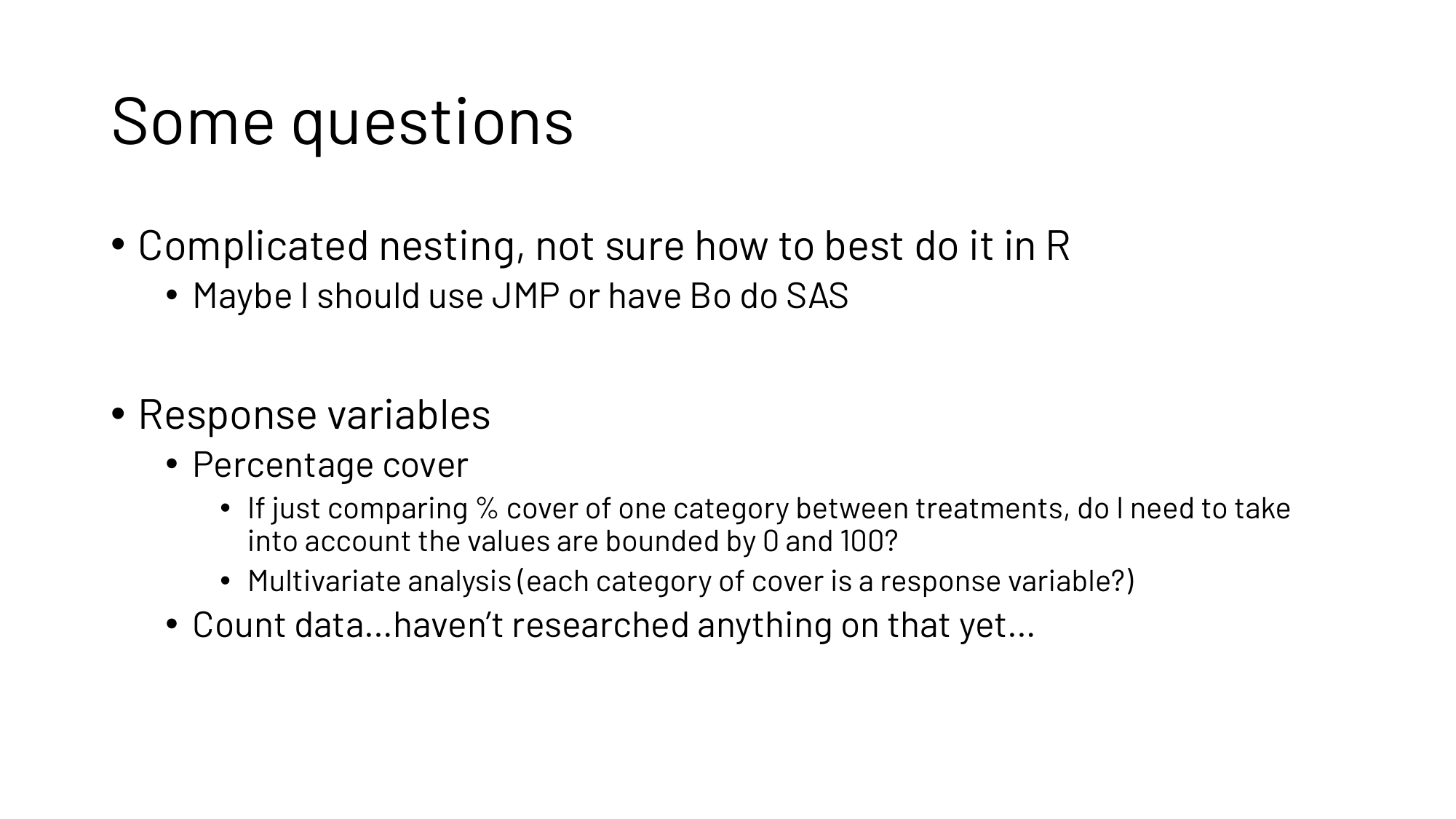

# Some questions
Complicated nesting, not sure how to best do it in R
Maybe I should use JMP or have Bo do SAS

Response variables
Percentage cover
If just comparing % cover of one category between treatments, do I need to take into account the values are bounded by 0 and 100?
Multivariate analysis (each category of cover is a response variable?)
Count data…haven’t researched anything on that yet…